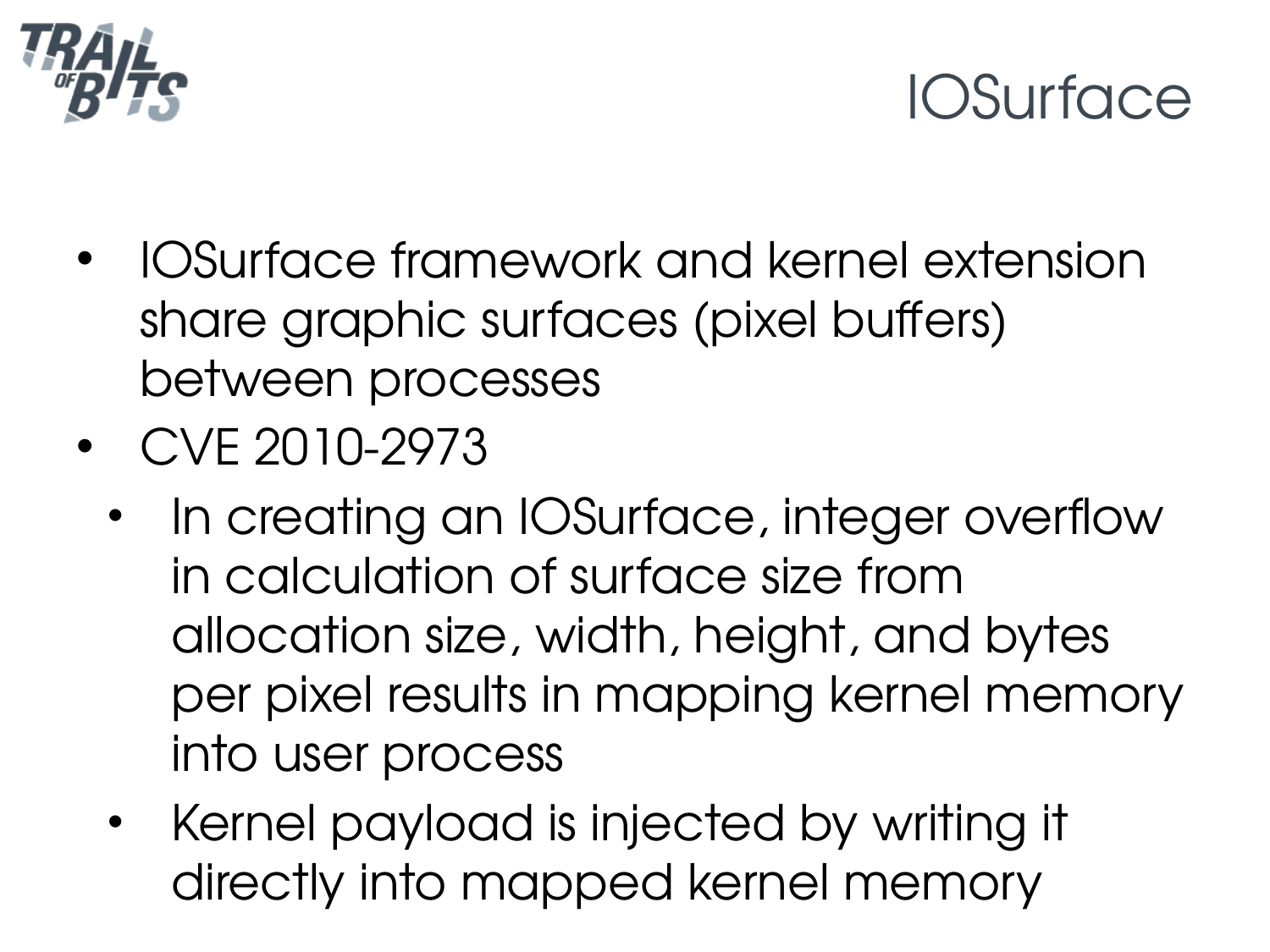

# IOSurface
IOSurface framework and kernel extension share graphic surfaces (pixel buffers) between processes
CVE 2010-2973
In creating an IOSurface, integer overflow in calculation of surface size from allocation size, width, height, and bytes per pixel results in mapping kernel memory into user process
Kernel payload is injected by writing it directly into mapped kernel memory